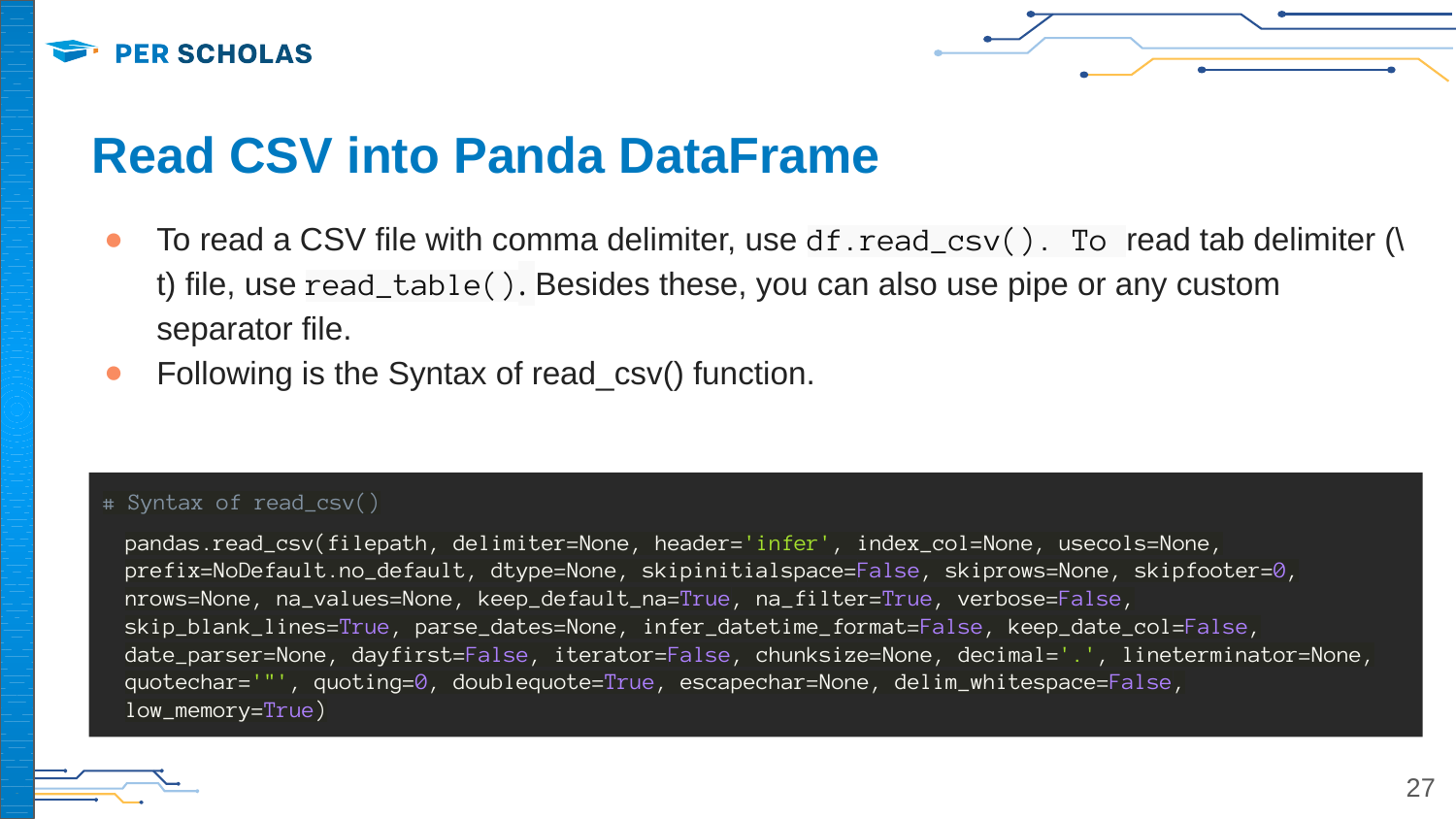

# Read CSV into Panda DataFrame
To read a CSV file with comma delimiter, use df.read_csv(). To read tab delimiter (\t) file, use read_table(). Besides these, you can also use pipe or any custom separator file.
Following is the Syntax of read_csv() function.
# Syntax of read_csv()
pandas.read_csv(filepath, delimiter=None, header='infer', index_col=None, usecols=None, prefix=NoDefault.no_default, dtype=None, skipinitialspace=False, skiprows=None, skipfooter=0, nrows=None, na_values=None, keep_default_na=True, na_filter=True, verbose=False, skip_blank_lines=True, parse_dates=None, infer_datetime_format=False, keep_date_col=False, date_parser=None, dayfirst=False, iterator=False, chunksize=None, decimal='.', lineterminator=None, quotechar='"', quoting=0, doublequote=True, escapechar=None, delim_whitespace=False, low_memory=True)
27